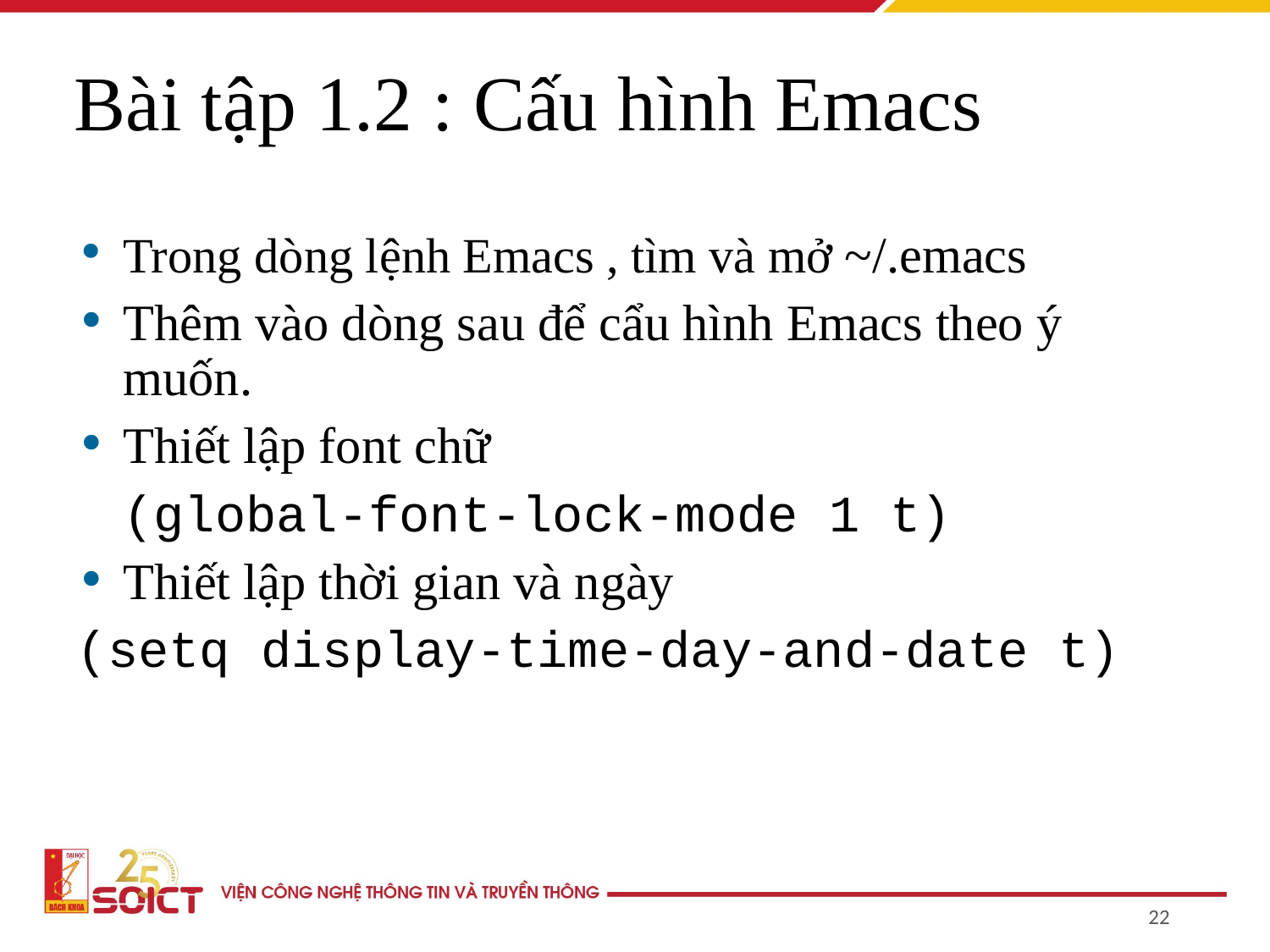

Bài tập 1.2 : Cấu hình Emacs
Trong dòng lệnh Emacs , tìm và mở ~/.emacs
Thêm vào dòng sau để cẩu hình Emacs theo ý muốn.
Thiết lập font chữ
	(global-font-lock-mode 1 t)
Thiết lập thời gian và ngày
(setq display-time-day-and-date t)
22